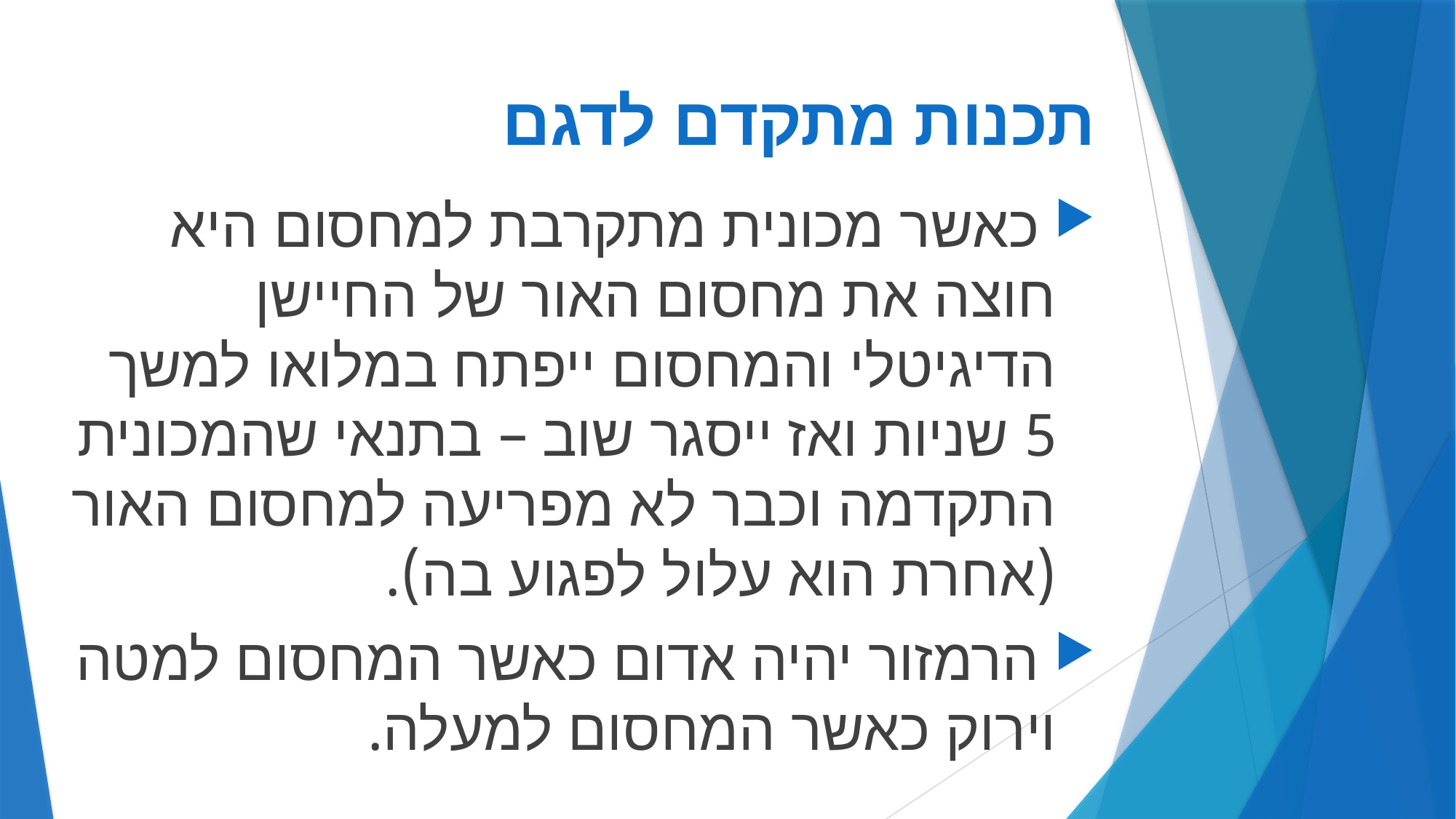

# תכנות מתקדם לדגם
 כאשר מכונית מתקרבת למחסום היא חוצה את מחסום האור של החיישן הדיגיטלי והמחסום ייפתח במלואו למשך 5 שניות ואז ייסגר שוב – בתנאי שהמכונית התקדמה וכבר לא מפריעה למחסום האור (אחרת הוא עלול לפגוע בה).
 הרמזור יהיה אדום כאשר המחסום למטה וירוק כאשר המחסום למעלה.